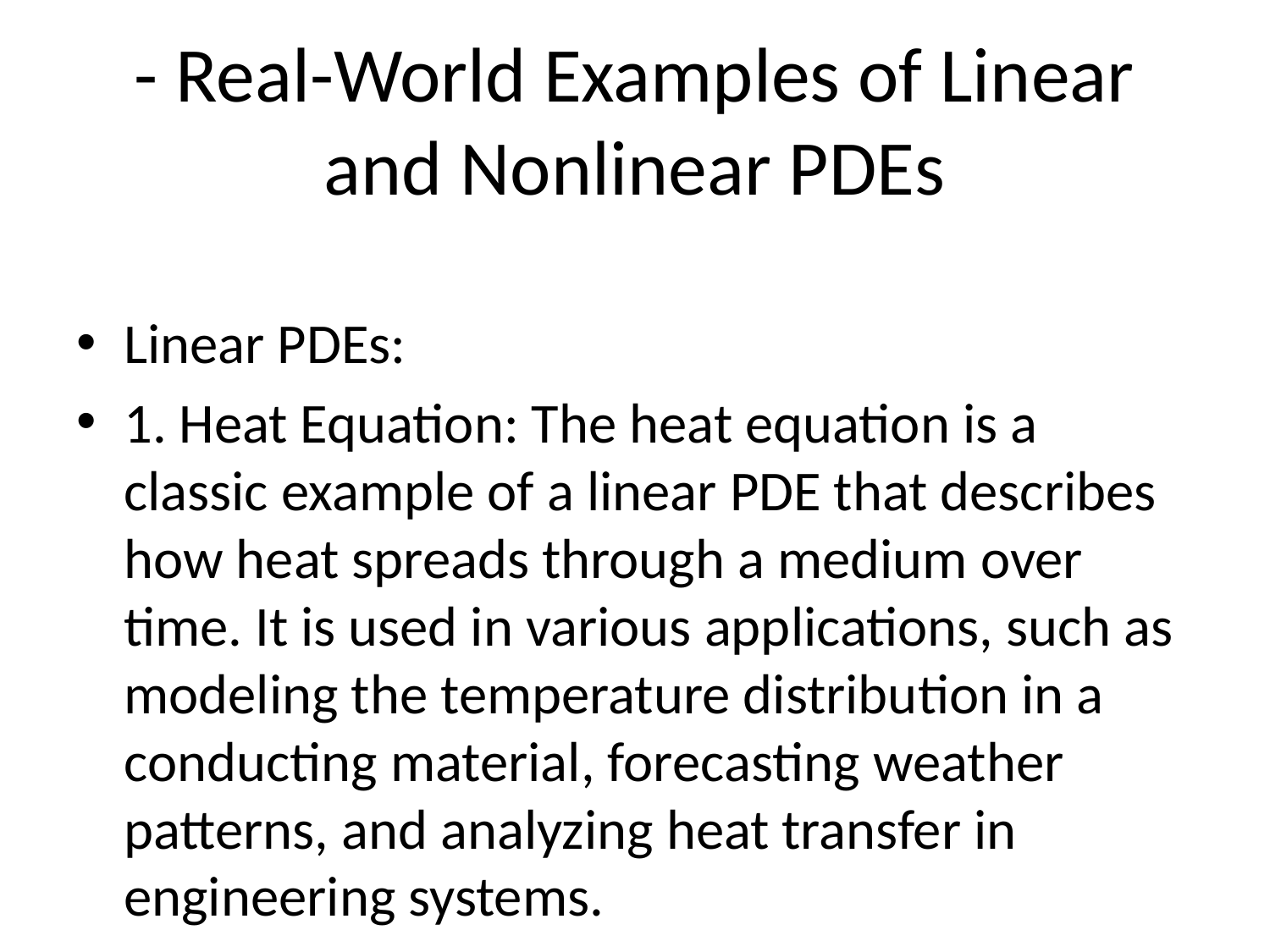

# - Real-World Examples of Linear and Nonlinear PDEs

Linear PDEs:
1. Heat Equation: The heat equation is a classic example of a linear PDE that describes how heat spreads through a medium over time. It is used in various applications, such as modeling the temperature distribution in a conducting material, forecasting weather patterns, and analyzing heat transfer in engineering systems.